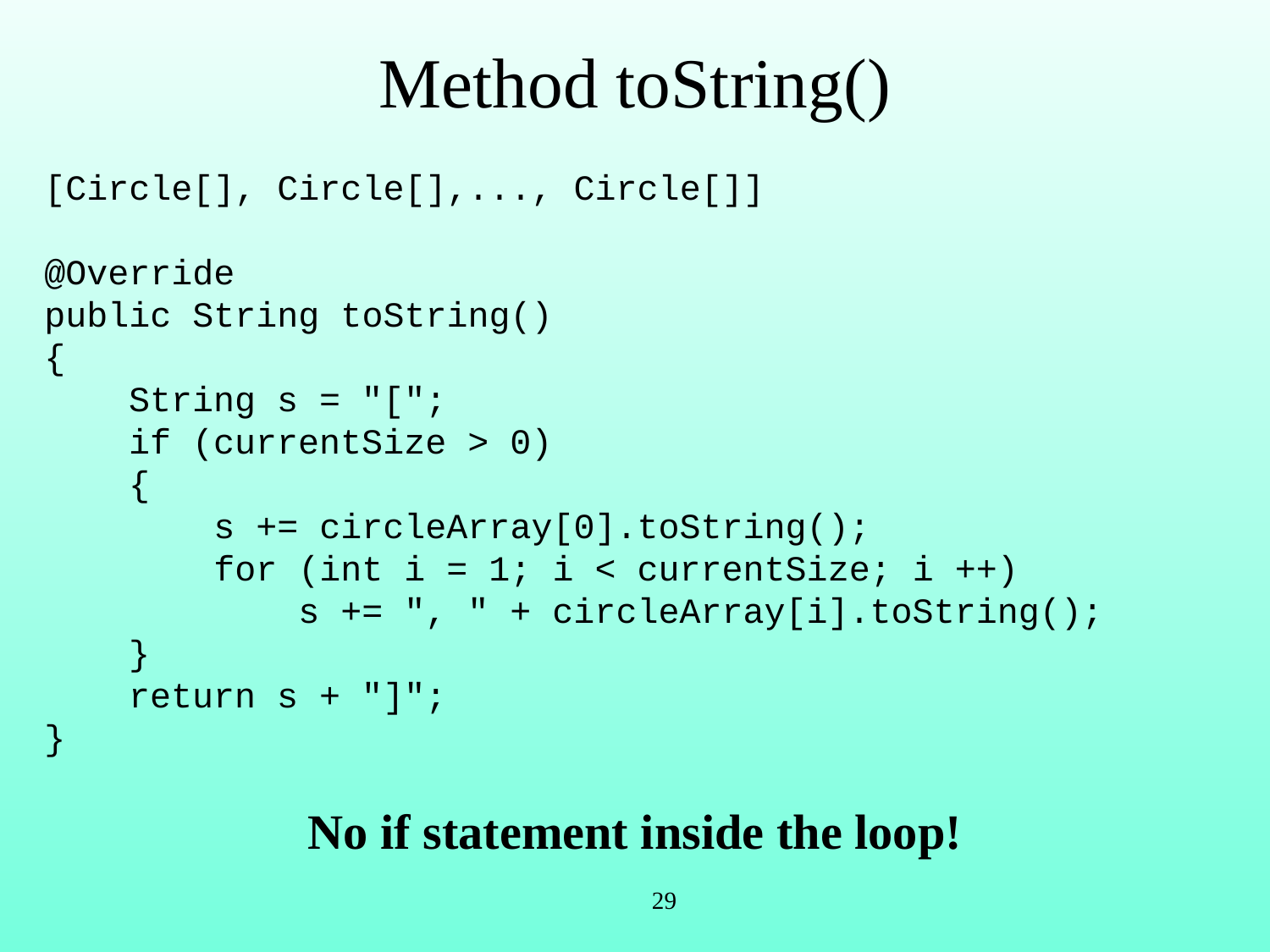

# Method toString()
[Circle[], Circle[],..., Circle[]]

@Override
public String toString()
{
    String s = "[";
    if (currentSize > 0)
    {
        s += circleArray[0].toString();
        for (int i = 1; i < currentSize; i ++)
            s += ", " + circleArray[i].toString();
    }
    return s + "]";
}

No if statement inside the loop!
29